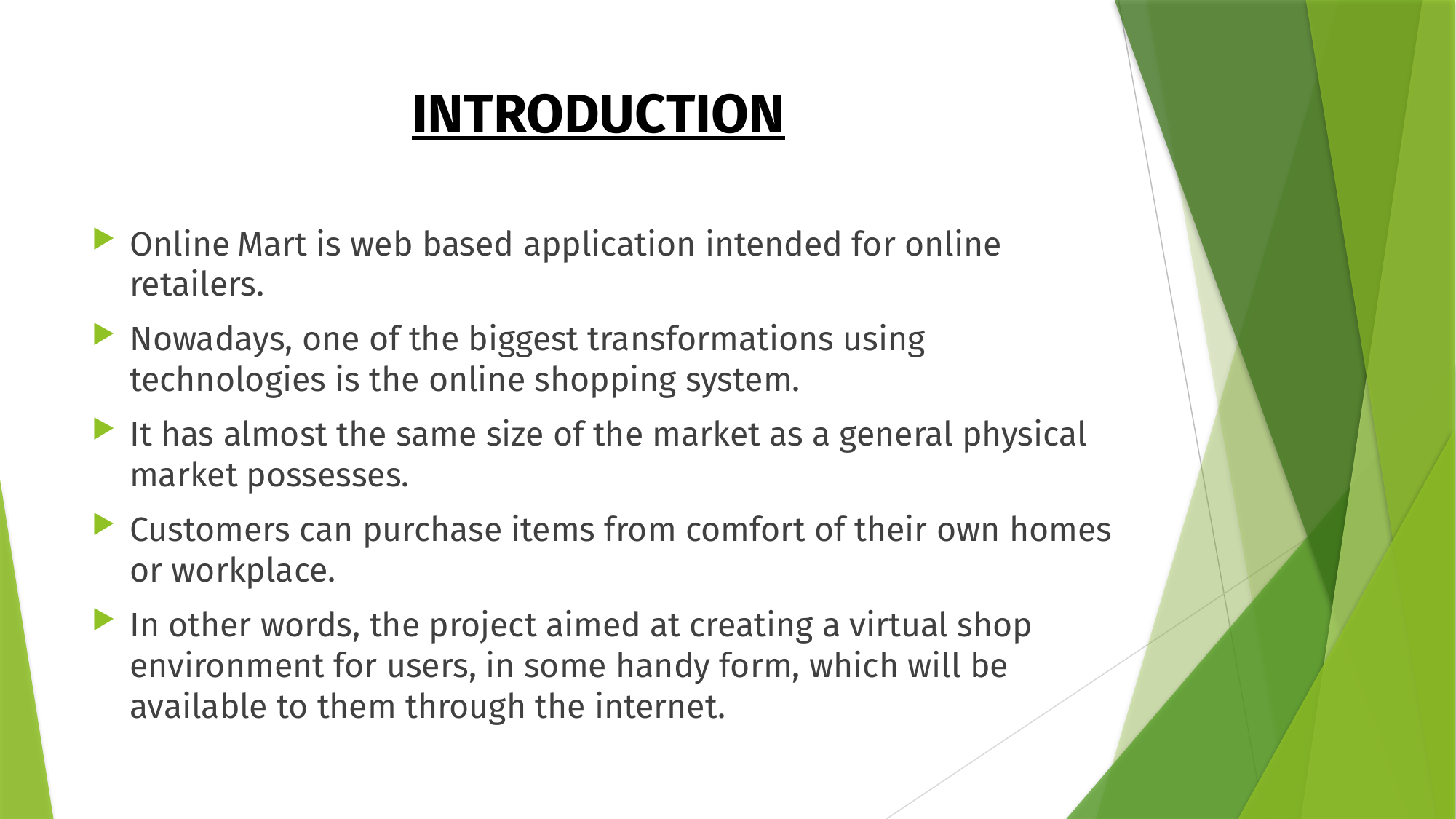

# INTRODUCTION
Online Mart is web based application intended for online retailers.
Nowadays, one of the biggest transformations using technologies is the online shopping system.
It has almost the same size of the market as a general physical market possesses.
Customers can purchase items from comfort of their own homes or workplace.
In other words, the project aimed at creating a virtual shop environment for users, in some handy form, which will be available to them through the internet.